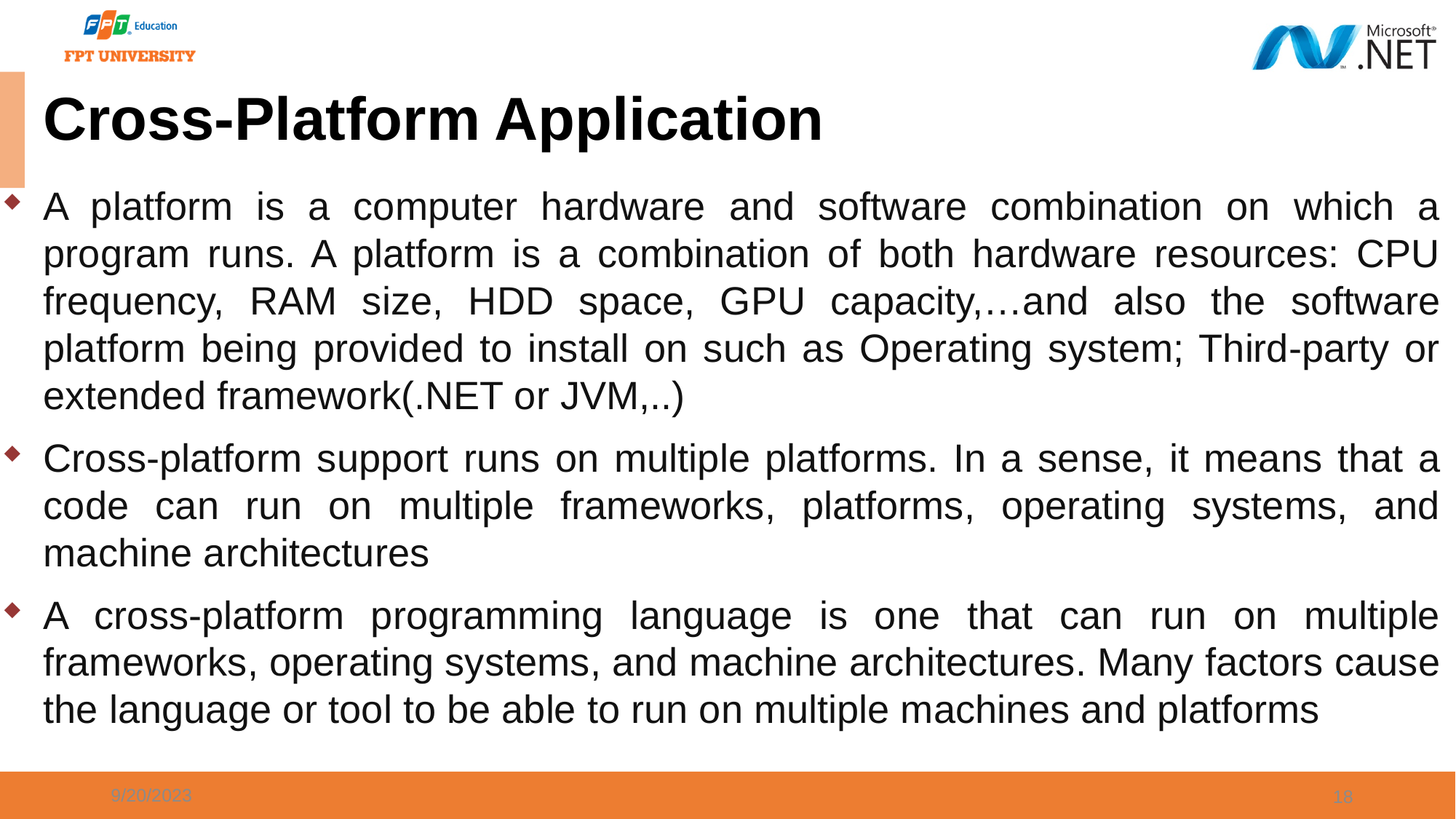

# Cross-Platform Application
A platform is a computer hardware and software combination on which a program runs. A platform is a combination of both hardware resources: CPU frequency, RAM size, HDD space, GPU capacity,…and also the software platform being provided to install on such as Operating system; Third-party or extended framework(.NET or JVM,..)
Cross-platform support runs on multiple platforms. In a sense, it means that a code can run on multiple frameworks, platforms, operating systems, and machine architectures
A cross-platform programming language is one that can run on multiple frameworks, operating systems, and machine architectures. Many factors cause the language or tool to be able to run on multiple machines and platforms
9/20/2023
18